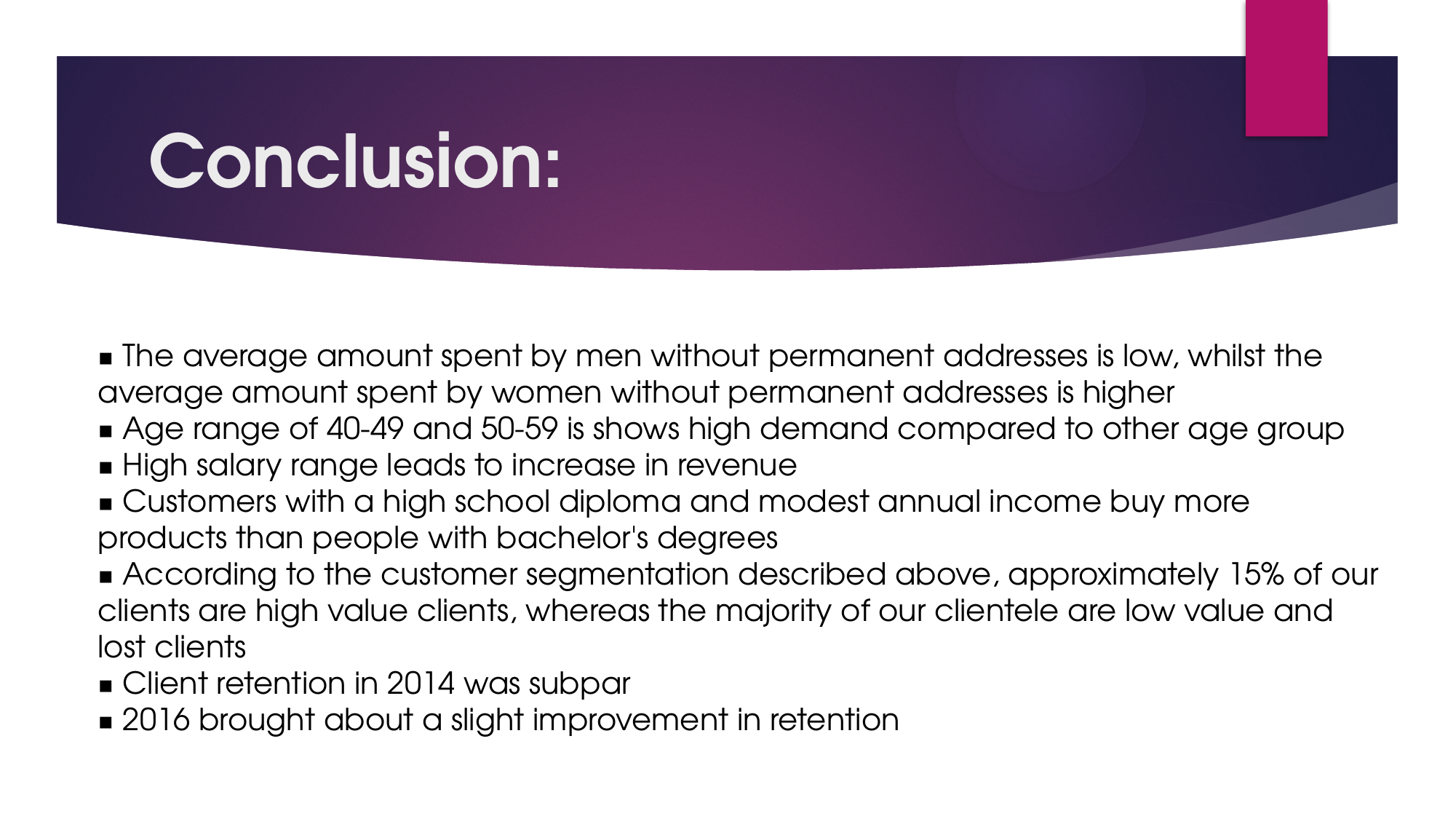

# Conclusion:
▪ The average amount spent by men without permanent addresses is low, whilst the average amount spent by women without permanent addresses is higher
▪ Age range of 40-49 and 50-59 is shows high demand compared to other age group
▪ High salary range leads to increase in revenue
▪ Customers with a high school diploma and modest annual income buy more products than people with bachelor's degrees
▪ According to the customer segmentation described above, approximately 15% of our clients are high value clients, whereas the majority of our clientele are low value and lost clients
▪ Client retention in 2014 was subpar
▪ 2016 brought about a slight improvement in retention